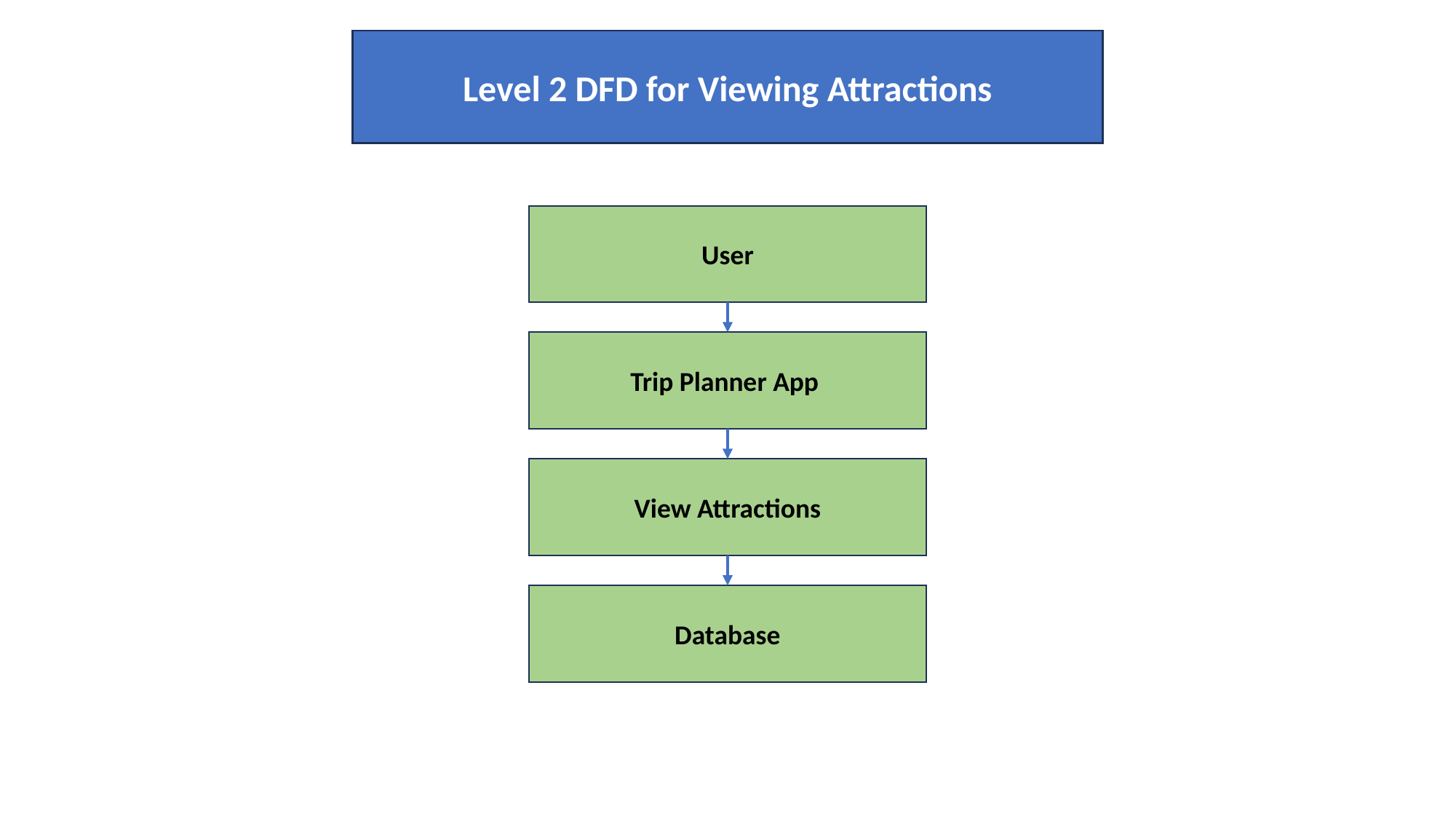

Level 2 DFD for Viewing Attractions
User
Trip Planner App
View Attractions
Database